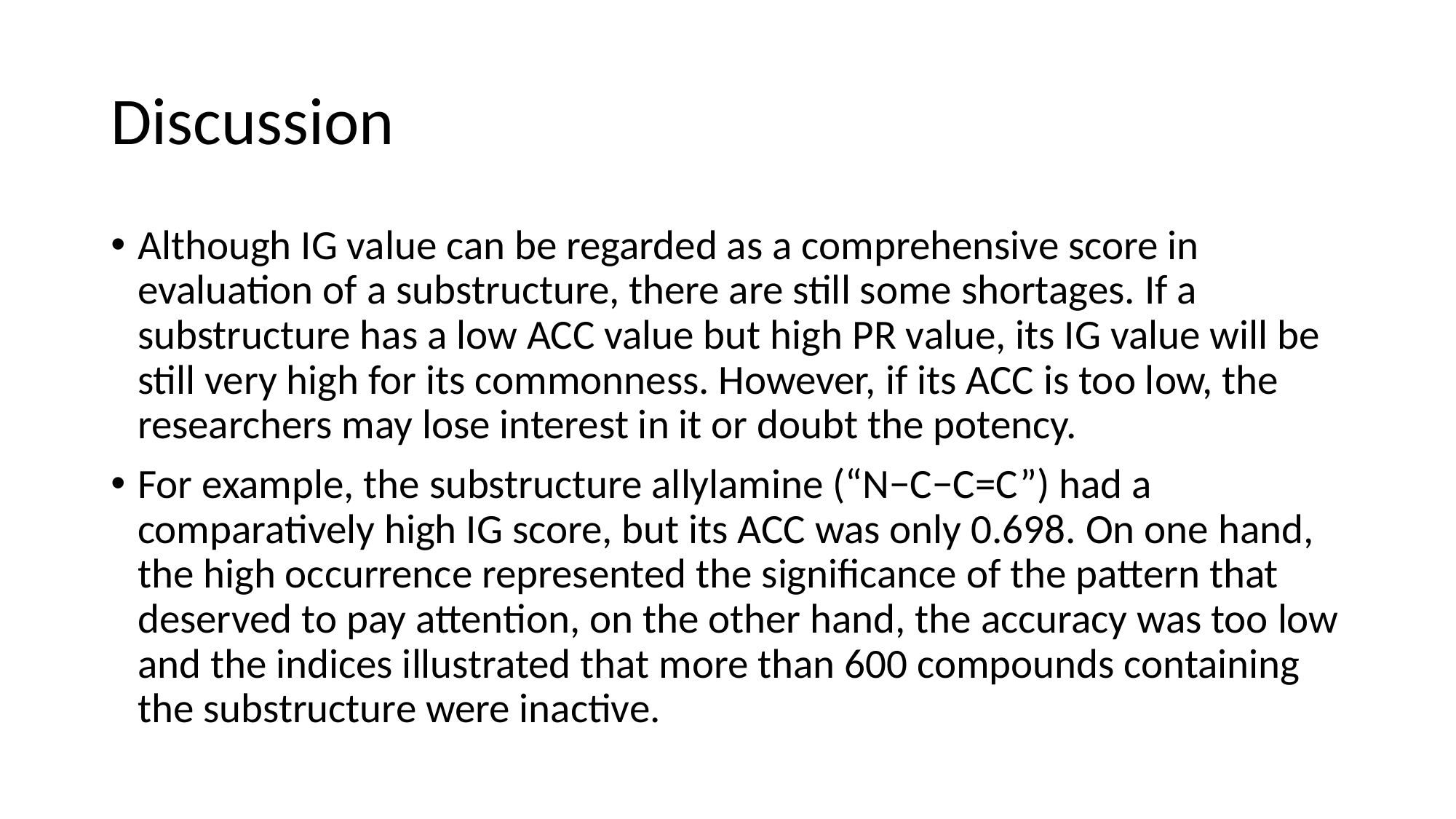

# Discussion
Although IG value can be regarded as a comprehensive score in evaluation of a substructure, there are still some shortages. If a substructure has a low ACC value but high PR value, its IG value will be still very high for its commonness. However, if its ACC is too low, the researchers may lose interest in it or doubt the potency.
For example, the substructure allylamine (“N−C−C=C”) had a comparatively high IG score, but its ACC was only 0.698. On one hand, the high occurrence represented the significance of the pattern that deserved to pay attention, on the other hand, the accuracy was too low and the indices illustrated that more than 600 compounds containing the substructure were inactive.